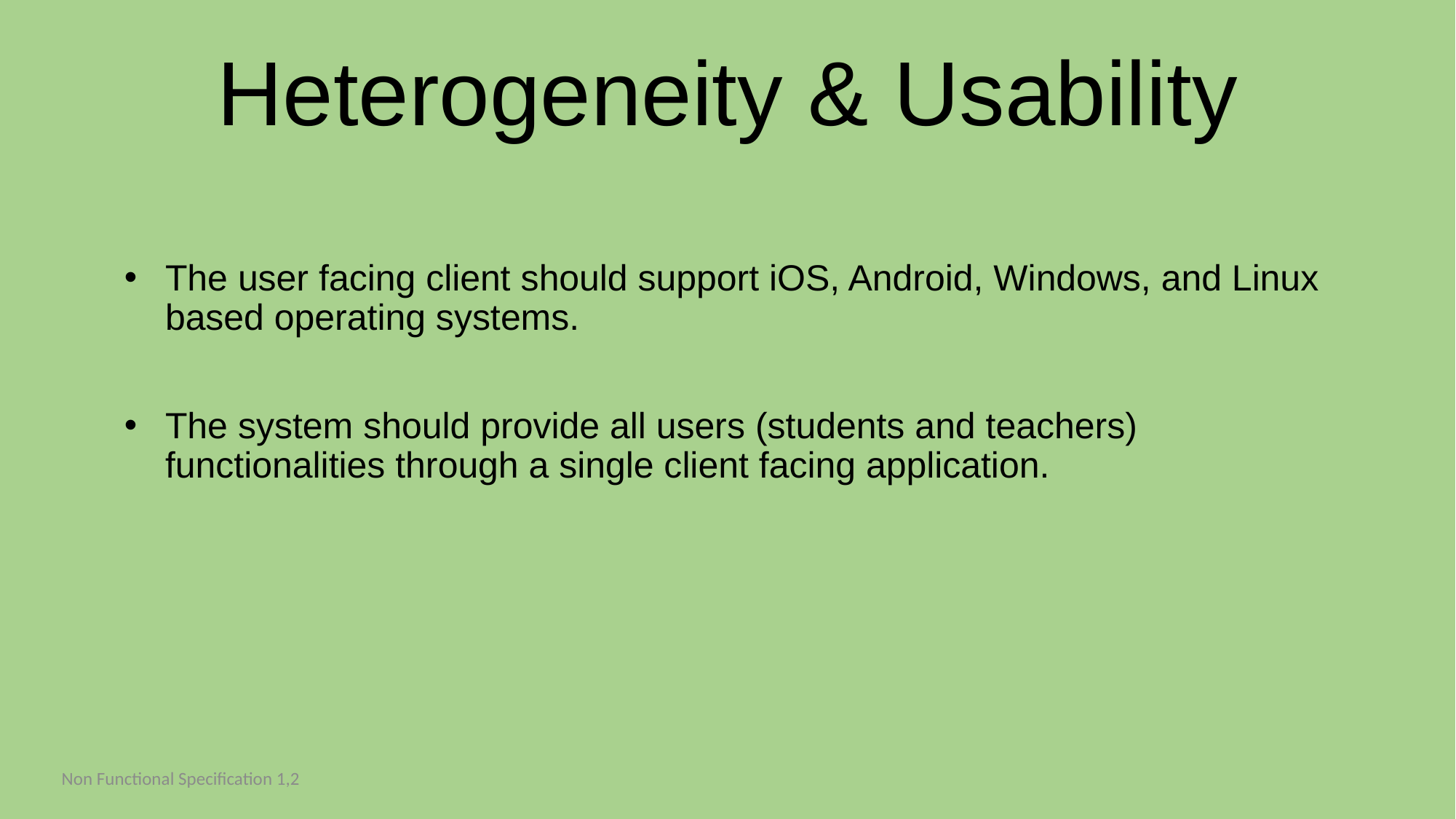

# Heterogeneity & Usability
The user facing client should support iOS, Android, Windows, and Linux based operating systems.

The system should provide all users (students and teachers) functionalities through a single client facing application.
Non Functional Specification 1,2